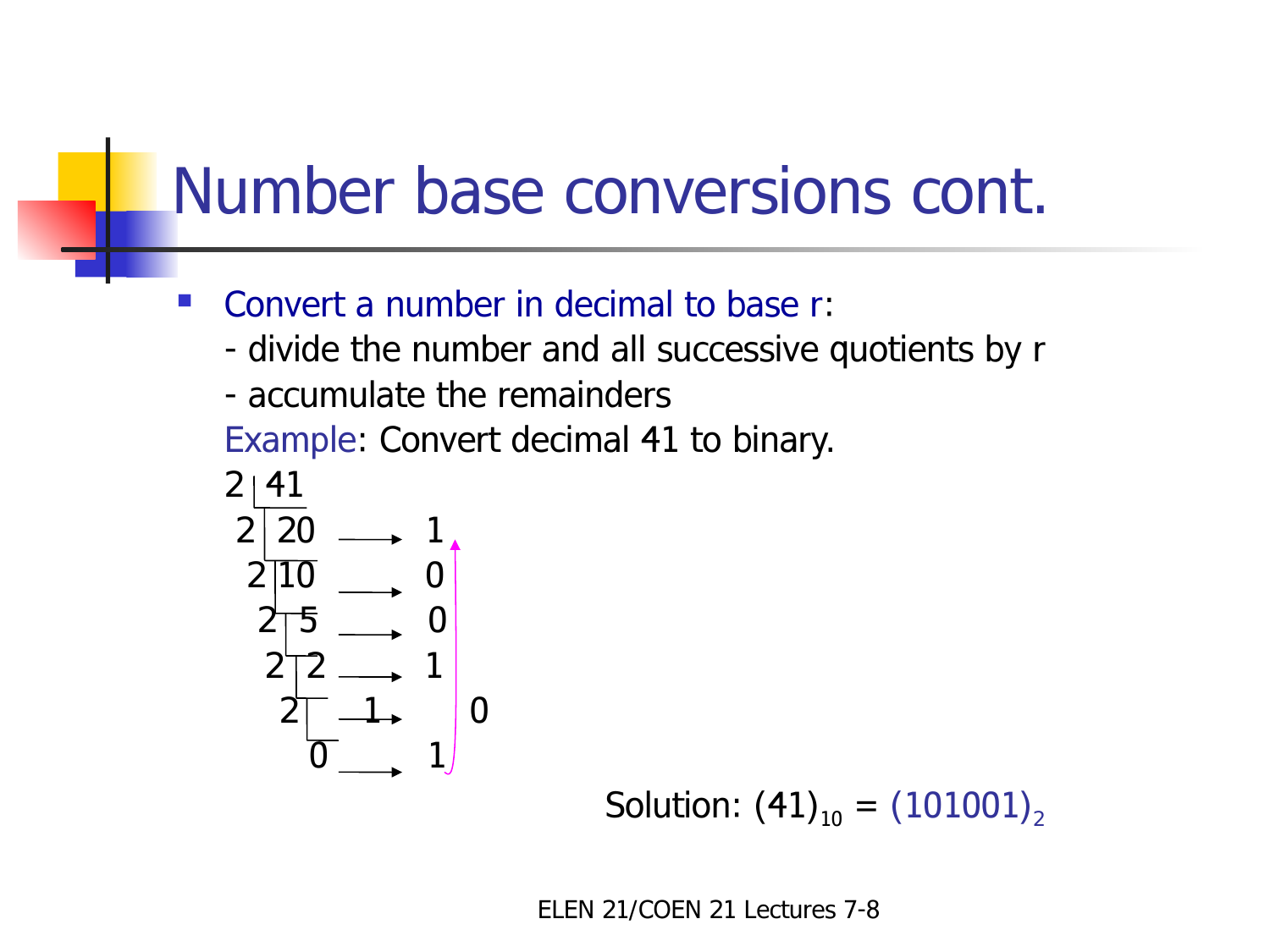

# Number base conversions cont.
Convert a number in decimal to base r:
	- divide the number and all successive quotients by r
	- accumulate the remainders
	Example: Convert decimal 41 to binary.
	2  41
	 2  20          1
	  2 10          0
	   2  5          0
        2  2         1
	     2	 1        0
            0         1
				Solution: (41)10 = (101001)2

ELEN 21/COEN 21 Lectures 7-8